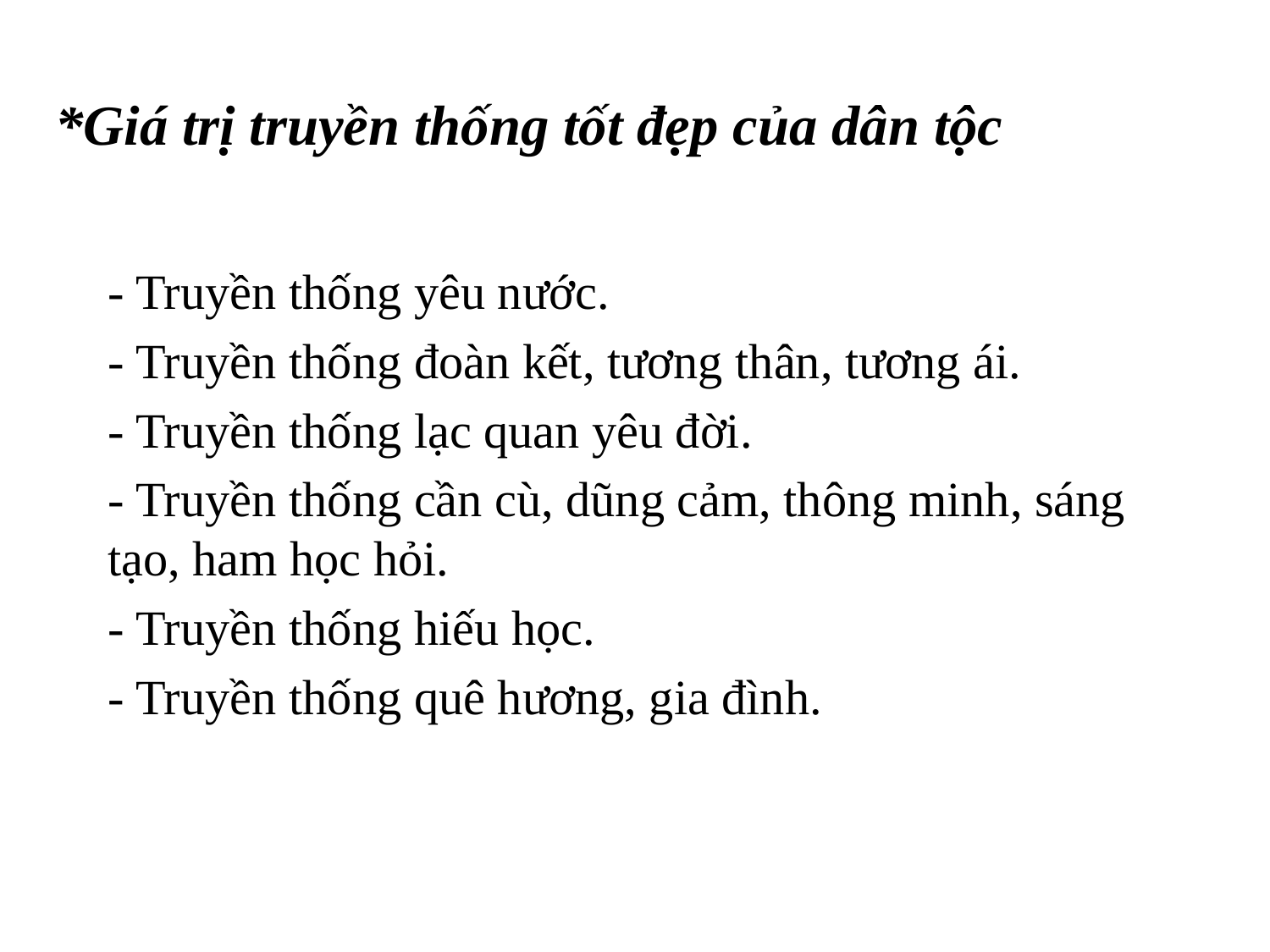

# *Giá trị truyền thống tốt đẹp của dân tộc
- Truyền thống yêu nước.
- Truyền thống đoàn kết, tương thân, tương ái.
- Truyền thống lạc quan yêu đời.
- Truyền thống cần cù, dũng cảm, thông minh, sáng tạo, ham học hỏi.
- Truyền thống hiếu học.
- Truyền thống quê hương, gia đình.